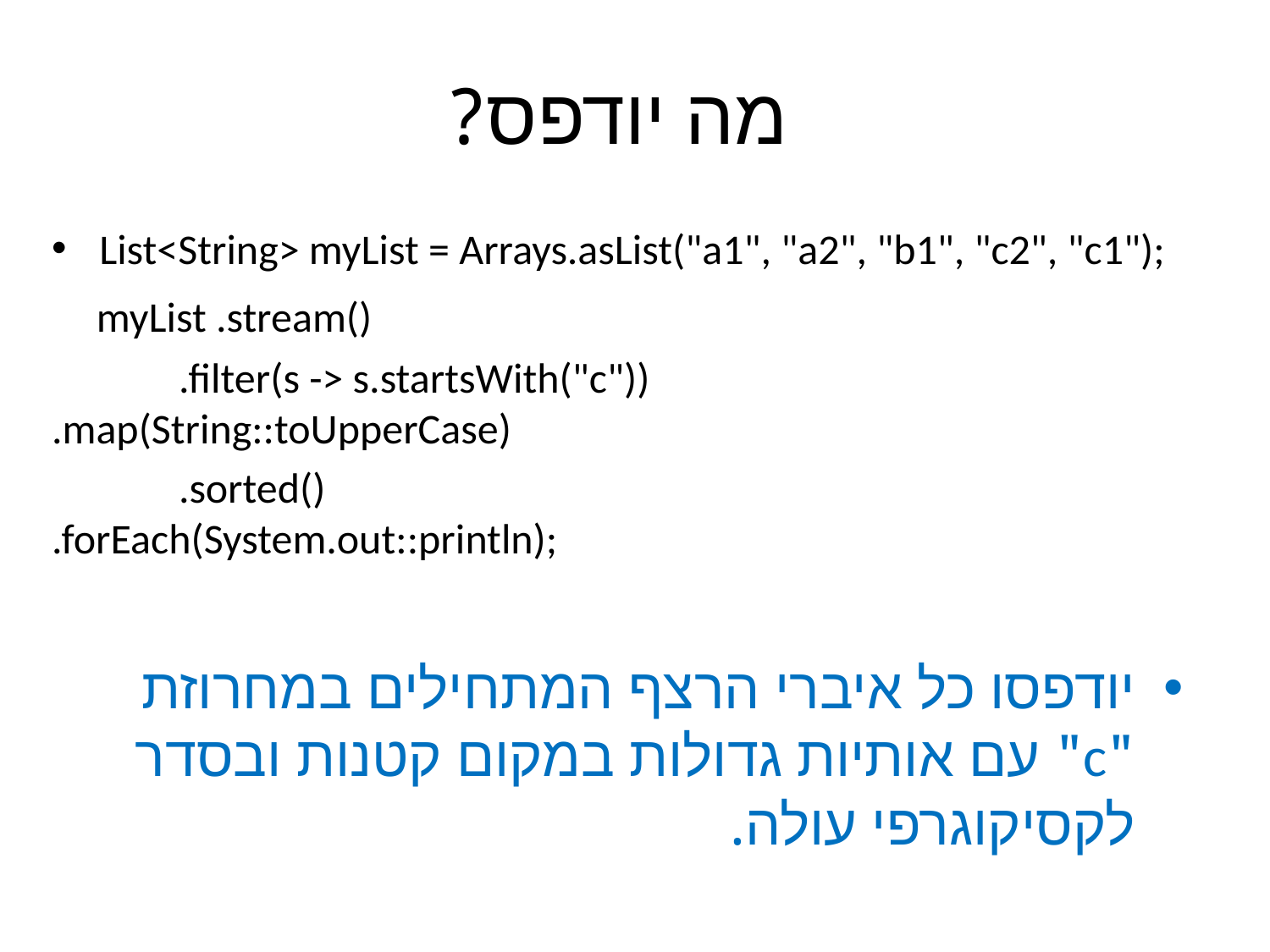

# מה יודפס?
List<String> myList = Arrays.asList("a1", "a2", "b1", "c2", "c1");
    myList .stream()
	.filter(s -> s.startsWith("c"))			.map(String::toUpperCase)
	.sorted() 				.forEach(System.out::println);

יודפסו כל איברי הרצף המתחילים במחרוזת "c" עם אותיות גדולות במקום קטנות ובסדר לקסיקוגרפי עולה.